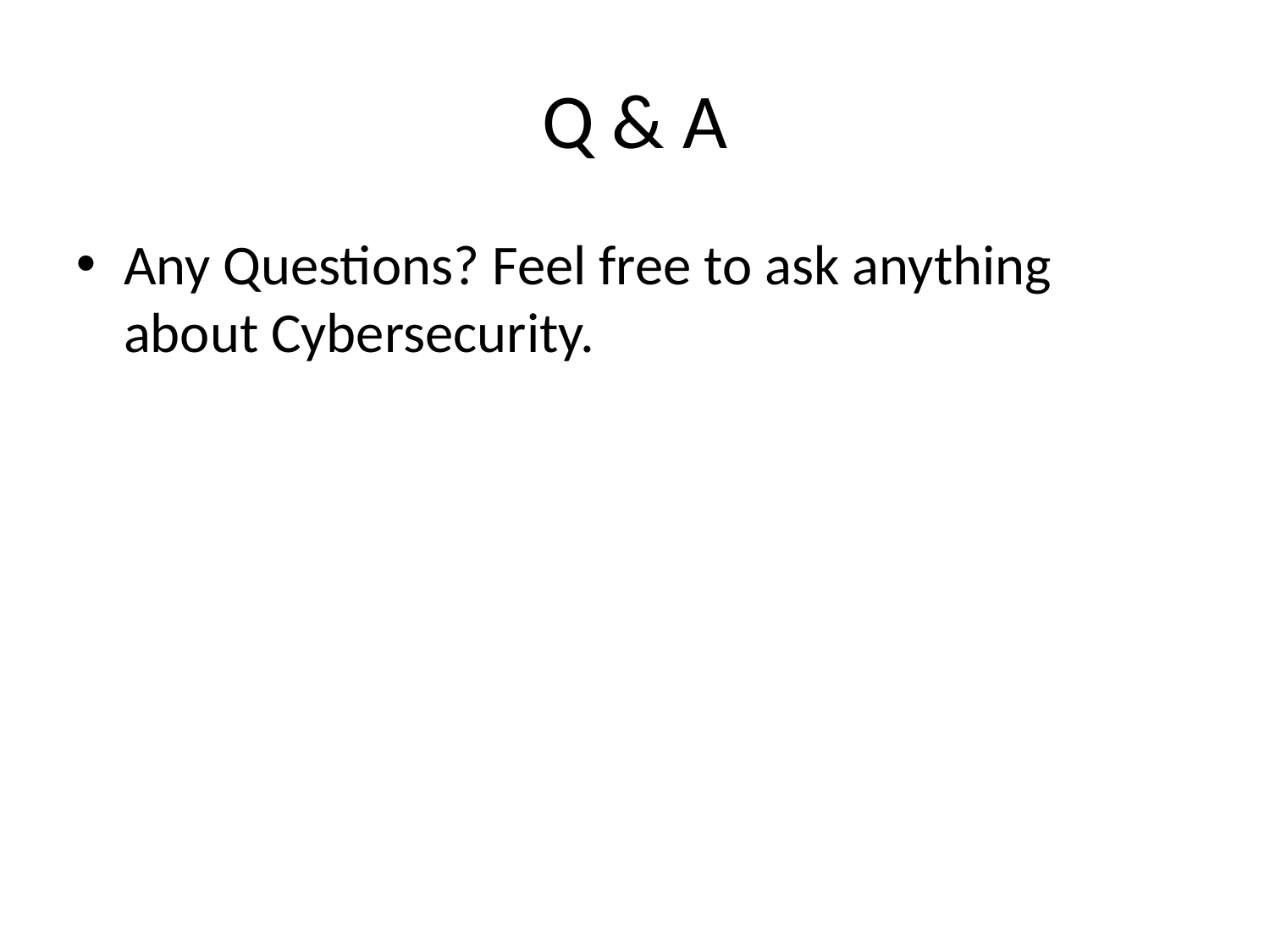

# Q & A
Any Questions? Feel free to ask anything about Cybersecurity.